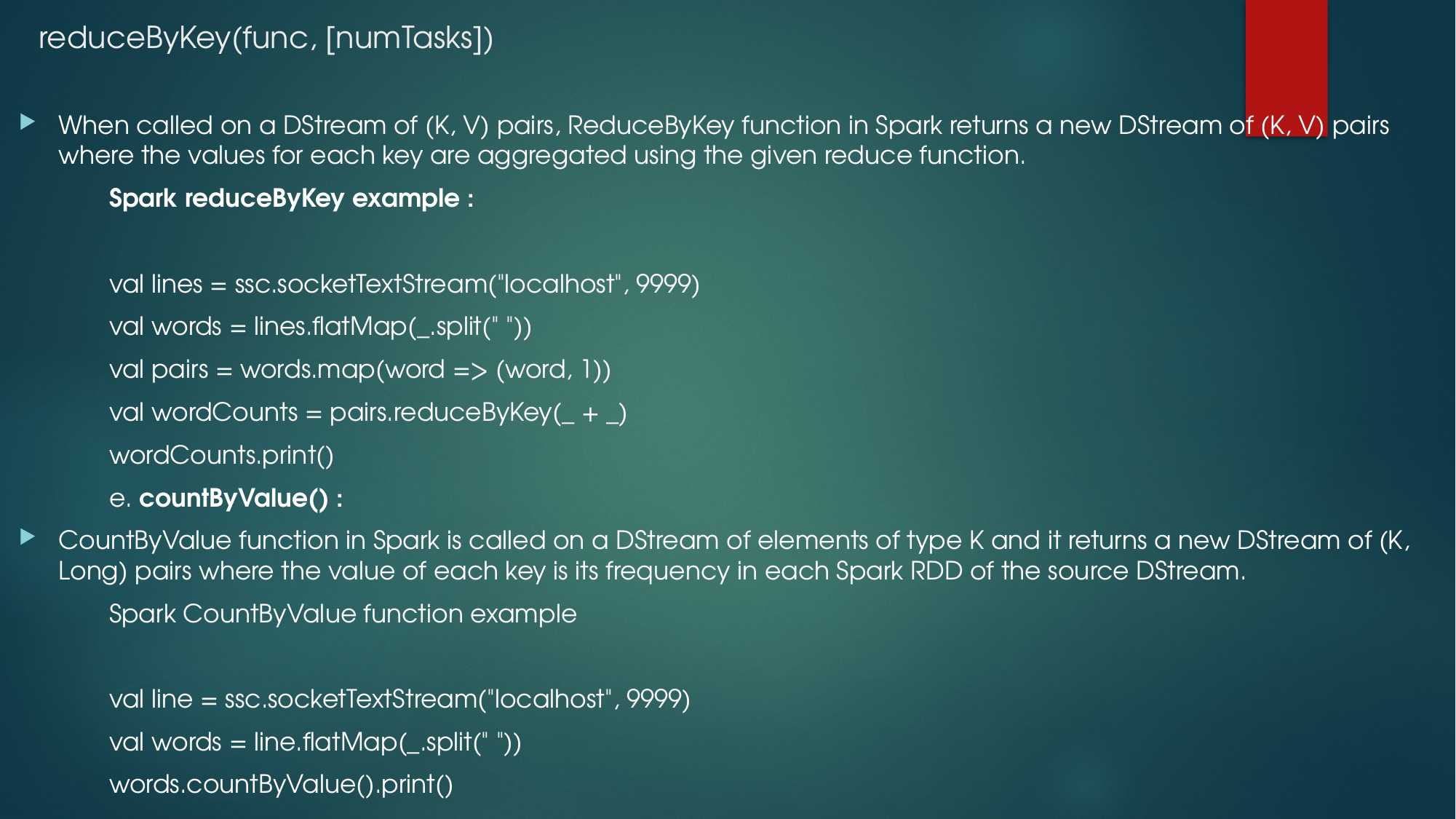

# reduceByKey(func, [numTasks])
When called on a DStream of (K, V) pairs, ReduceByKey function in Spark returns a new DStream of (K, V) pairs where the values for each key are aggregated using the given reduce function.
	Spark reduceByKey example :

	val lines = ssc.socketTextStream("localhost", 9999)
	val words = lines.flatMap(_.split(" "))
	val pairs = words.map(word => (word, 1))
	val wordCounts = pairs.reduceByKey(_ + _)
	wordCounts.print()
	e. countByValue() :
CountByValue function in Spark is called on a DStream of elements of type K and it returns a new DStream of (K, Long) pairs where the value of each key is its frequency in each Spark RDD of the source DStream.
 	Spark CountByValue function example

	val line = ssc.socketTextStream("localhost", 9999)
	val words = line.flatMap(_.split(" "))
	words.countByValue().print()